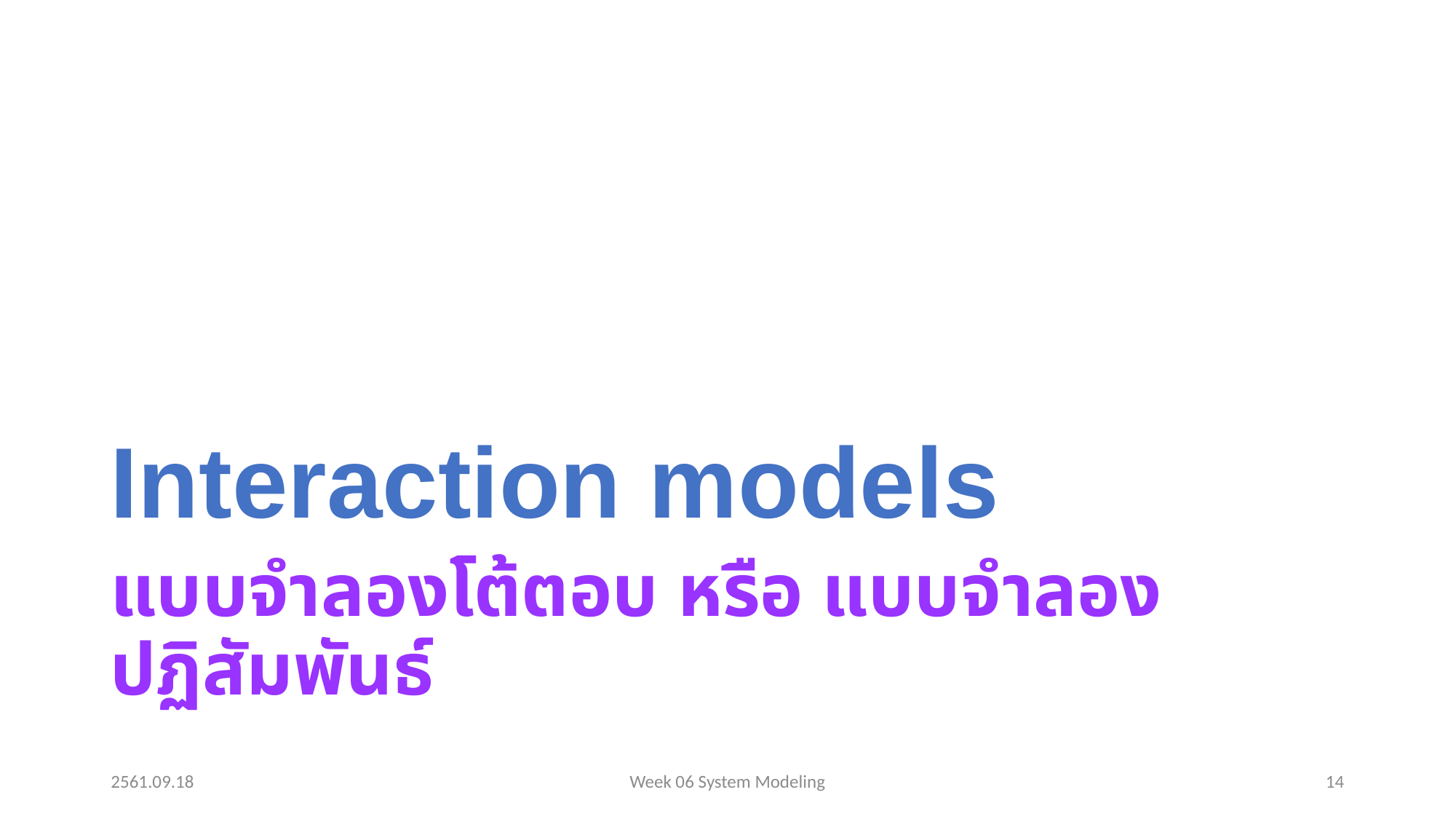

# Interaction models
แบบจำลองโต้ตอบ หรือ แบบจำลองปฏิสัมพันธ์
2561.09.18
Week 06 System Modeling
14